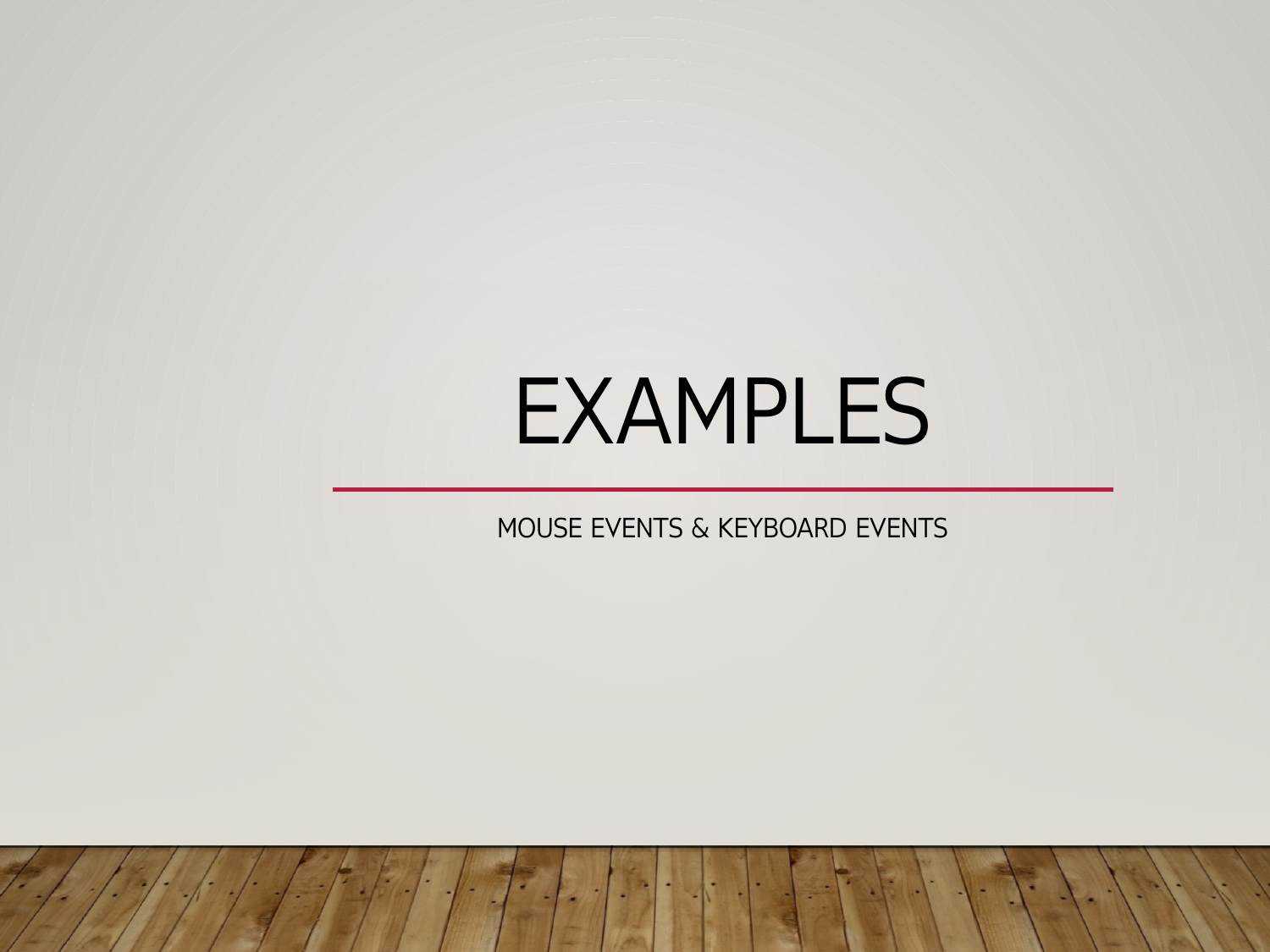

# Examples
Mouse events & keyboard Events